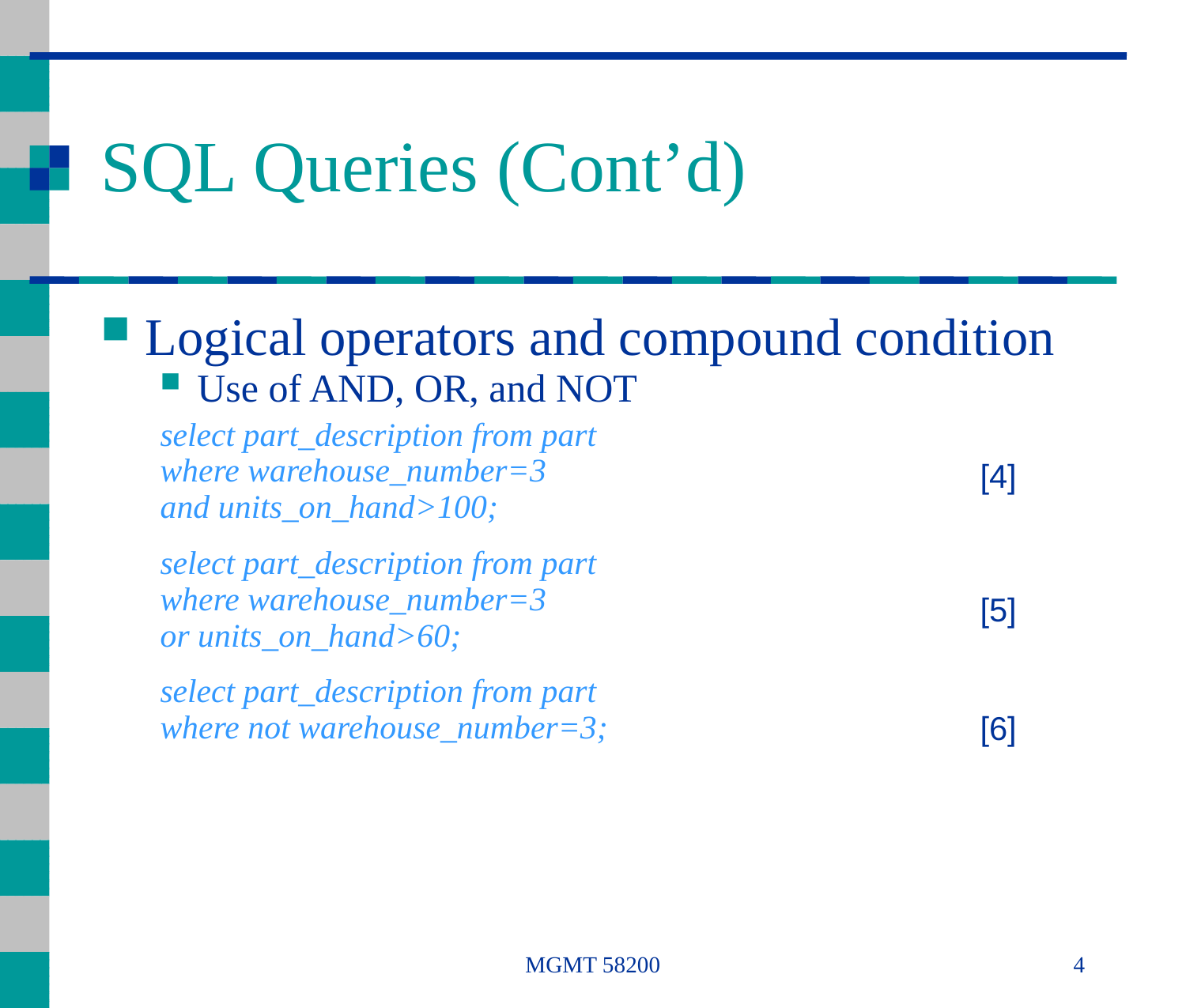

# SQL Queries (Cont’d)
Logical operators and compound condition
Use of AND, OR, and NOT
select part_description from part
where warehouse_number=3
and units_on_hand>100;
select part_description from part
where warehouse_number=3
or units_on_hand>60;
select part_description from part
where not warehouse_number=3;
[4]
[5]
[6]
MGMT 58200
4